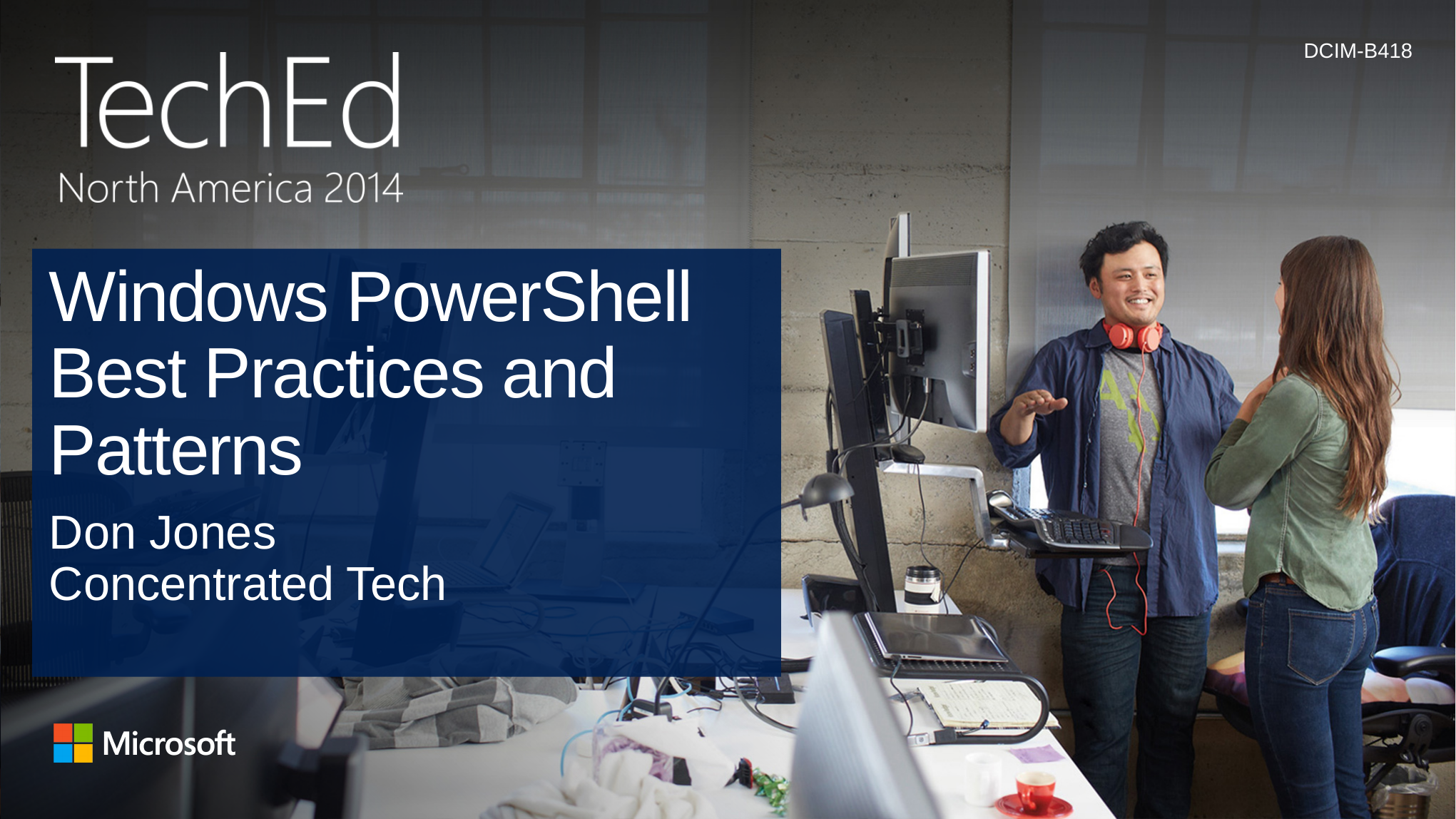

DCIM-B418
# Windows PowerShell Best Practices and Patterns
Don Jones
Concentrated Tech